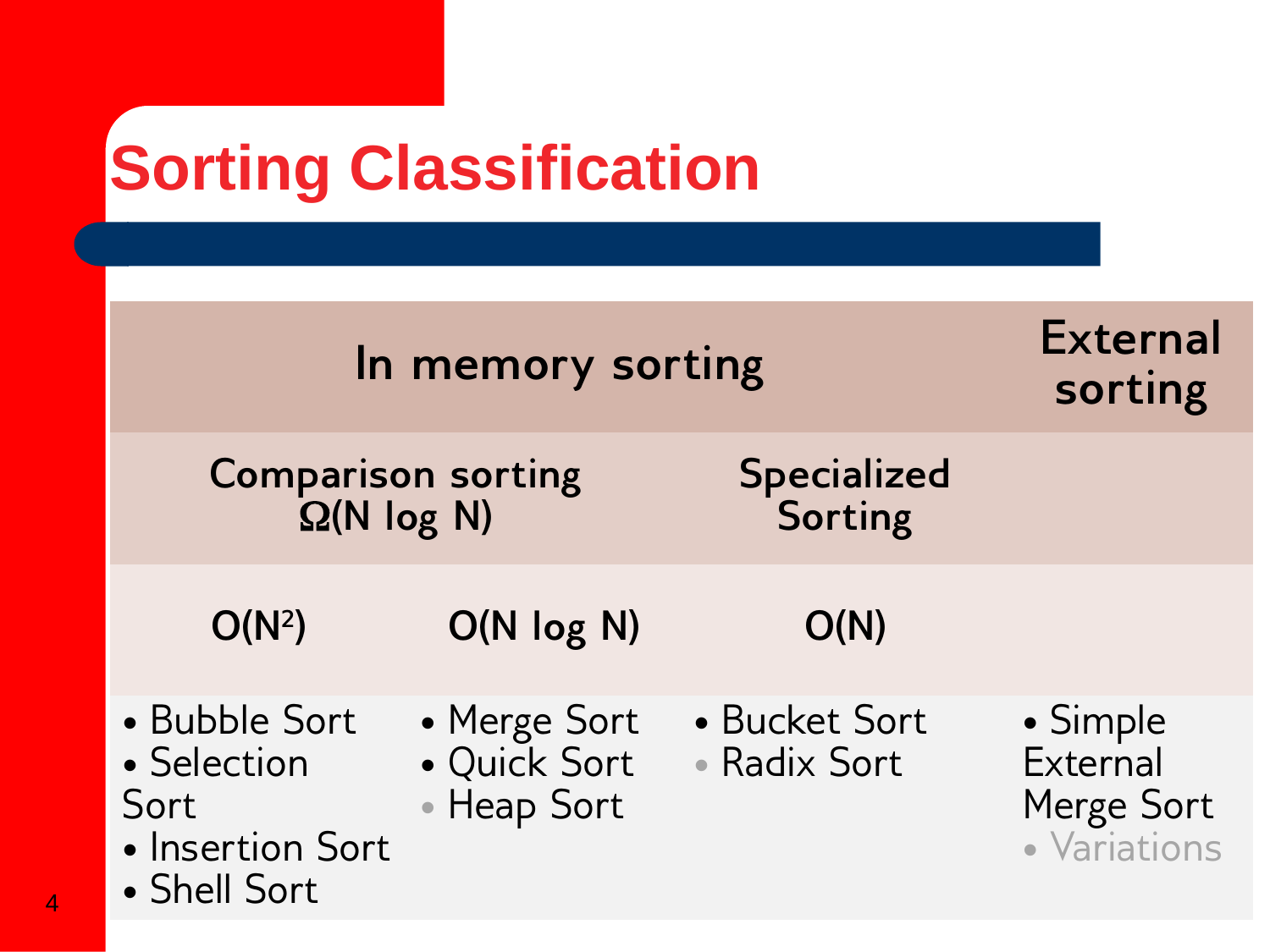

4
# Sorting Classification
| In memory sorting |  |  | External sorting |
| --- | --- | --- | --- |
| Comparison sorting Ω(N log N) |  | Specialized Sorting |  |
| O(N2) | O(N log N) | O(N) |  |
| Bubble Sort Selection Sort Insertion Sort Shell Sort | Merge Sort Quick Sort Heap Sort | Bucket Sort Radix Sort | Simple External Merge Sort Variations |